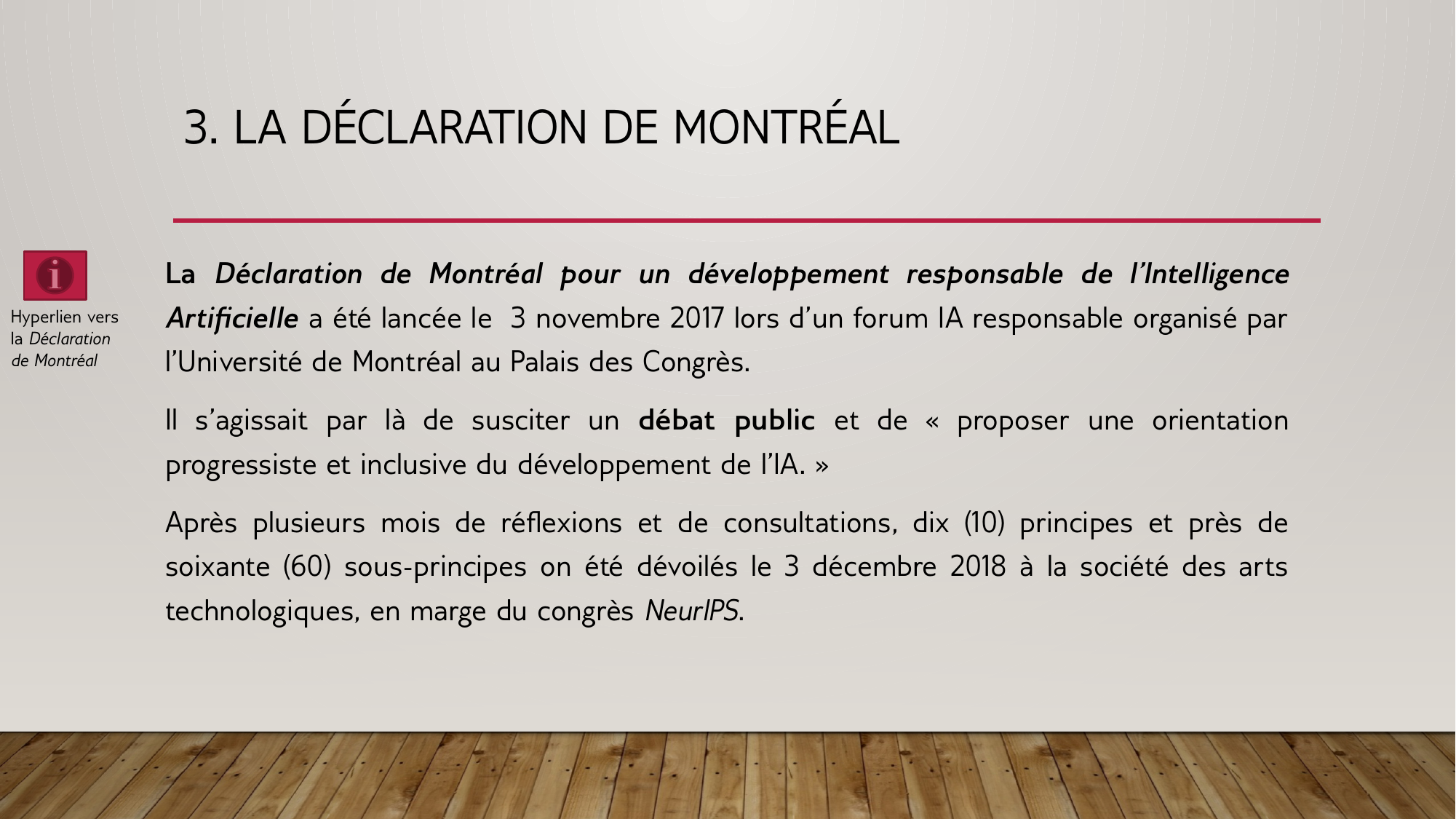

# 3. La déclaration de montréal
La Déclaration de Montréal pour un développement responsable de l’Intelligence Artificielle a été lancée le  3 novembre 2017 lors d’un forum IA responsable organisé par l’Université de Montréal au Palais des Congrès.
Il s’agissait par là de susciter un débat public et de « proposer une orientation progressiste et inclusive du développement de l’IA. »
Après plusieurs mois de réflexions et de consultations, dix (10) principes et près de soixante (60) sous-principes on été dévoilés le 3 décembre 2018 à la société des arts technologiques, en marge du congrès NeurIPS.

Hyperlien vers la Déclaration de Montréal